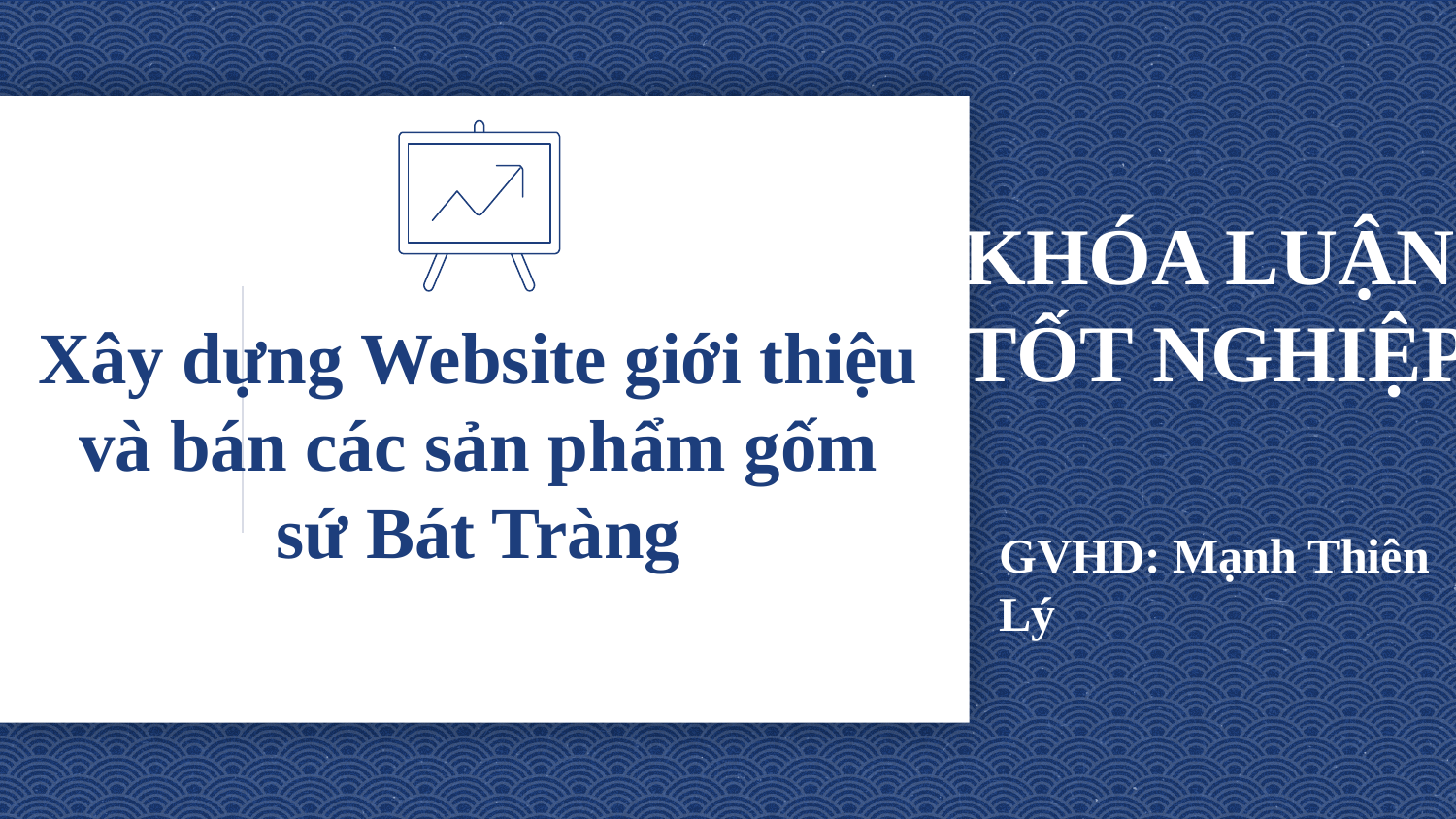

KHÓA LUẬN
TỐT NGHIỆP

# Xây dựng Website giới thiệu và bán các sản phẩm gốm sứ Bát Tràng
GVHD: Mạnh Thiên Lý